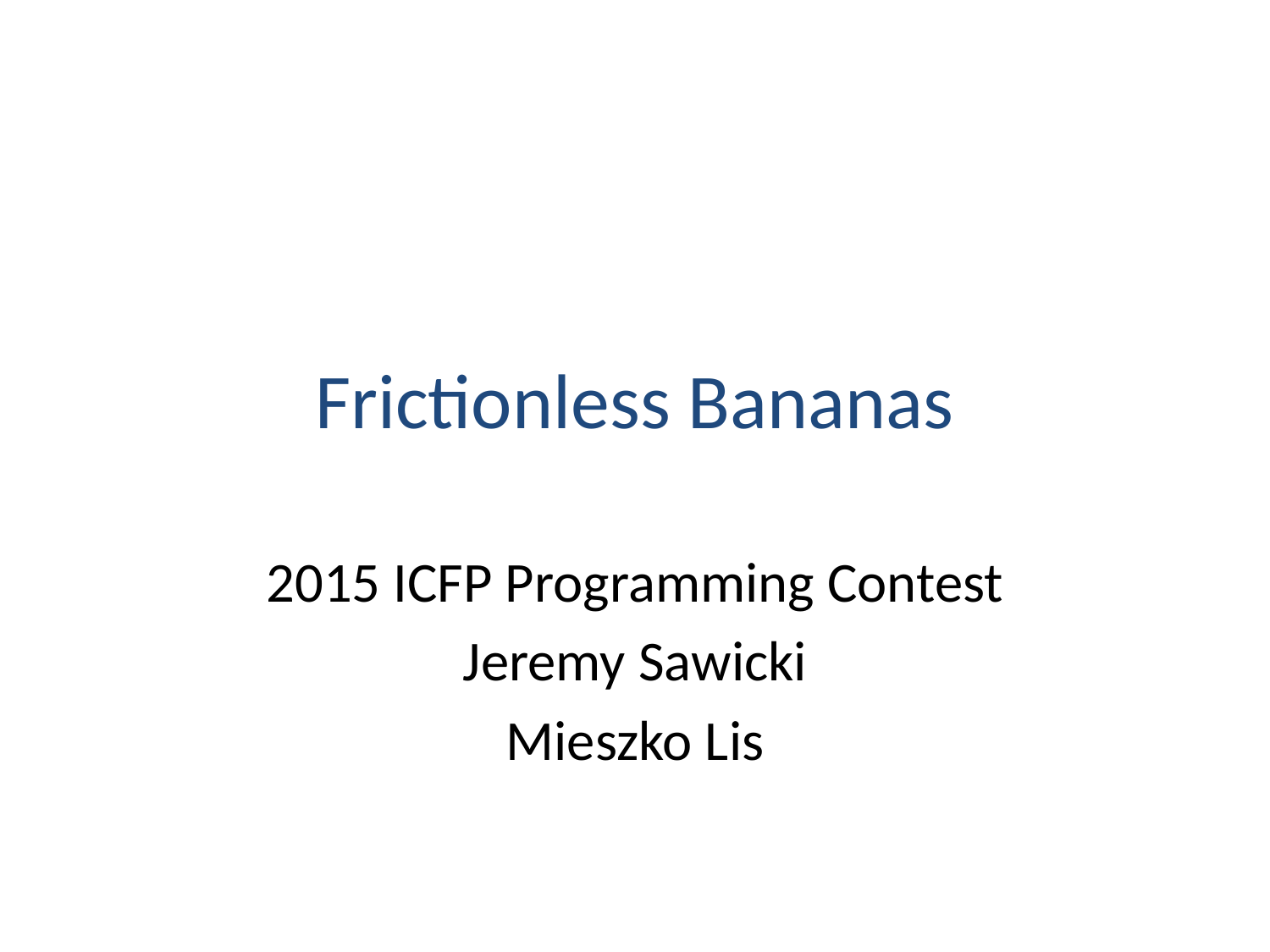

# Frictionless Bananas
2015 ICFP Programming Contest
Jeremy Sawicki
Mieszko Lis